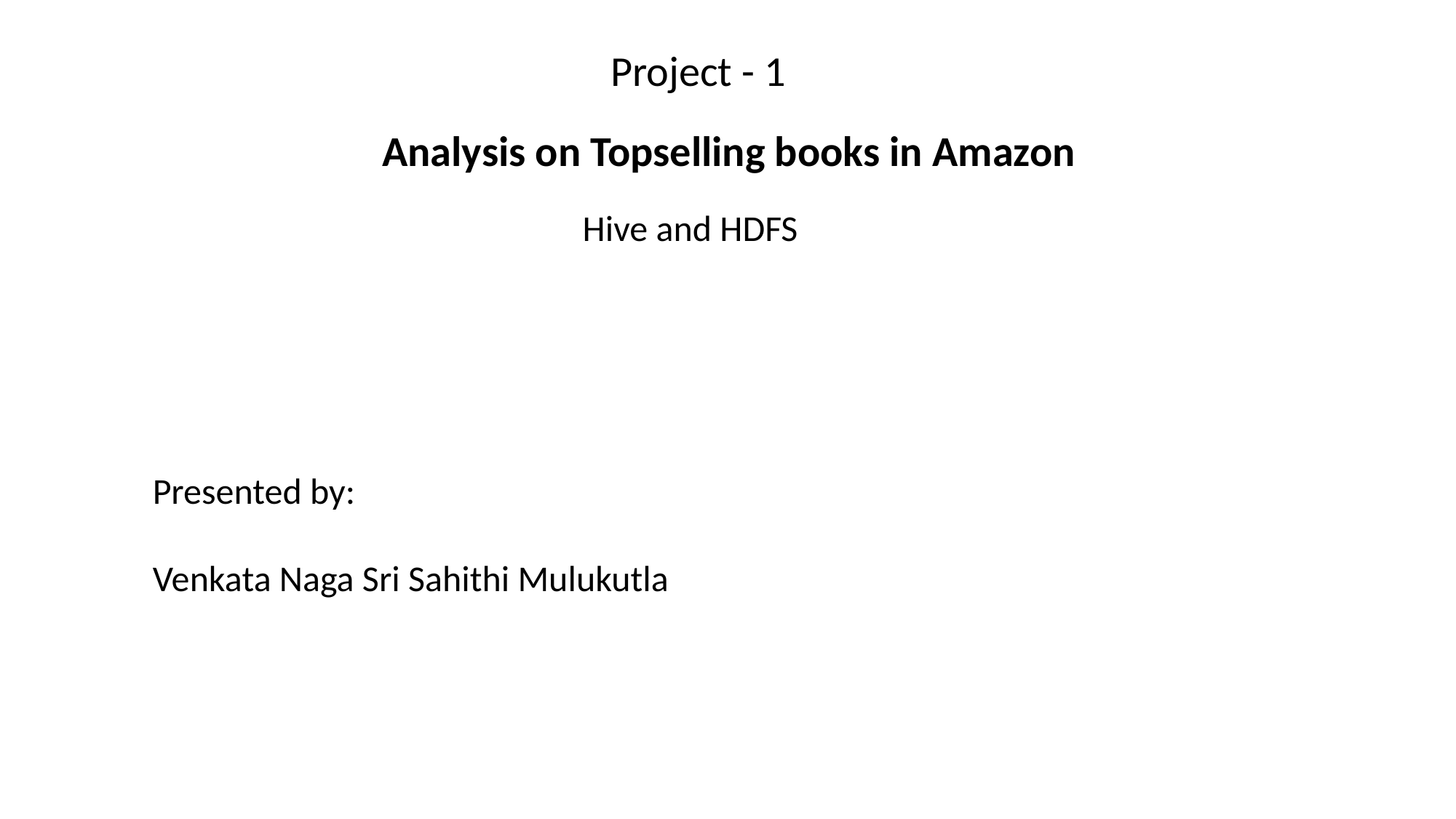

Project - 1
       Analysis on Topselling books in Amazon
     Hive and HDFS
Presented by:

Venkata Naga Sri Sahithi Mulukutla